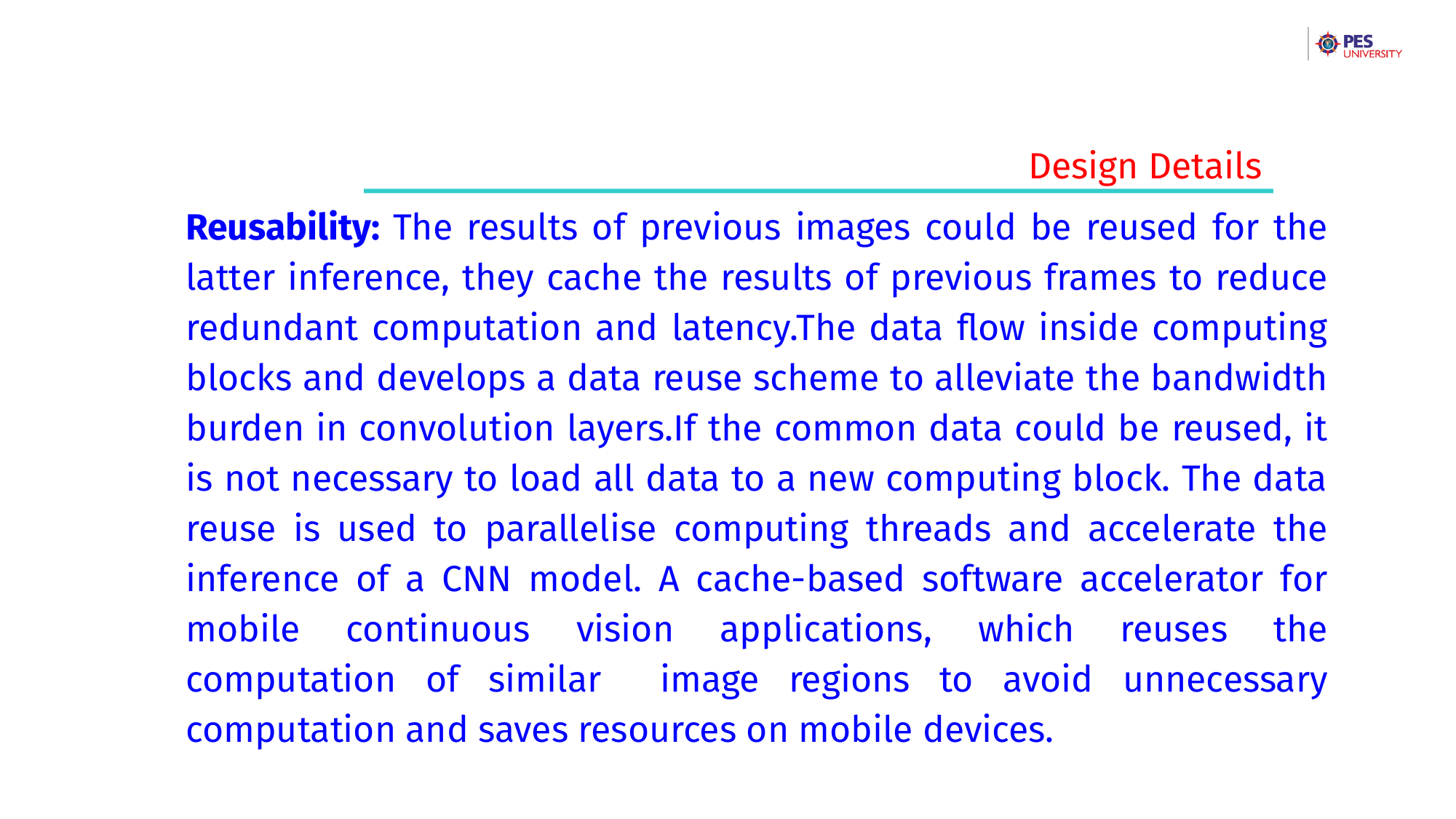

Design Details

Reusability: The results of previous images could be reused for the latter inference, they cache the results of previous frames to reduce redundant computation and latency.The data flow inside computing blocks and develops a data reuse scheme to alleviate the bandwidth burden in convolution layers.If the common data could be reused, it is not necessary to load all data to a new computing block. The data reuse is used to parallelise computing threads and accelerate the inference of a CNN model. A cache-based software accelerator for mobile continuous vision applications, which reuses the computation of similar  image regions to avoid unnecessary computation and saves resources on mobile devices.